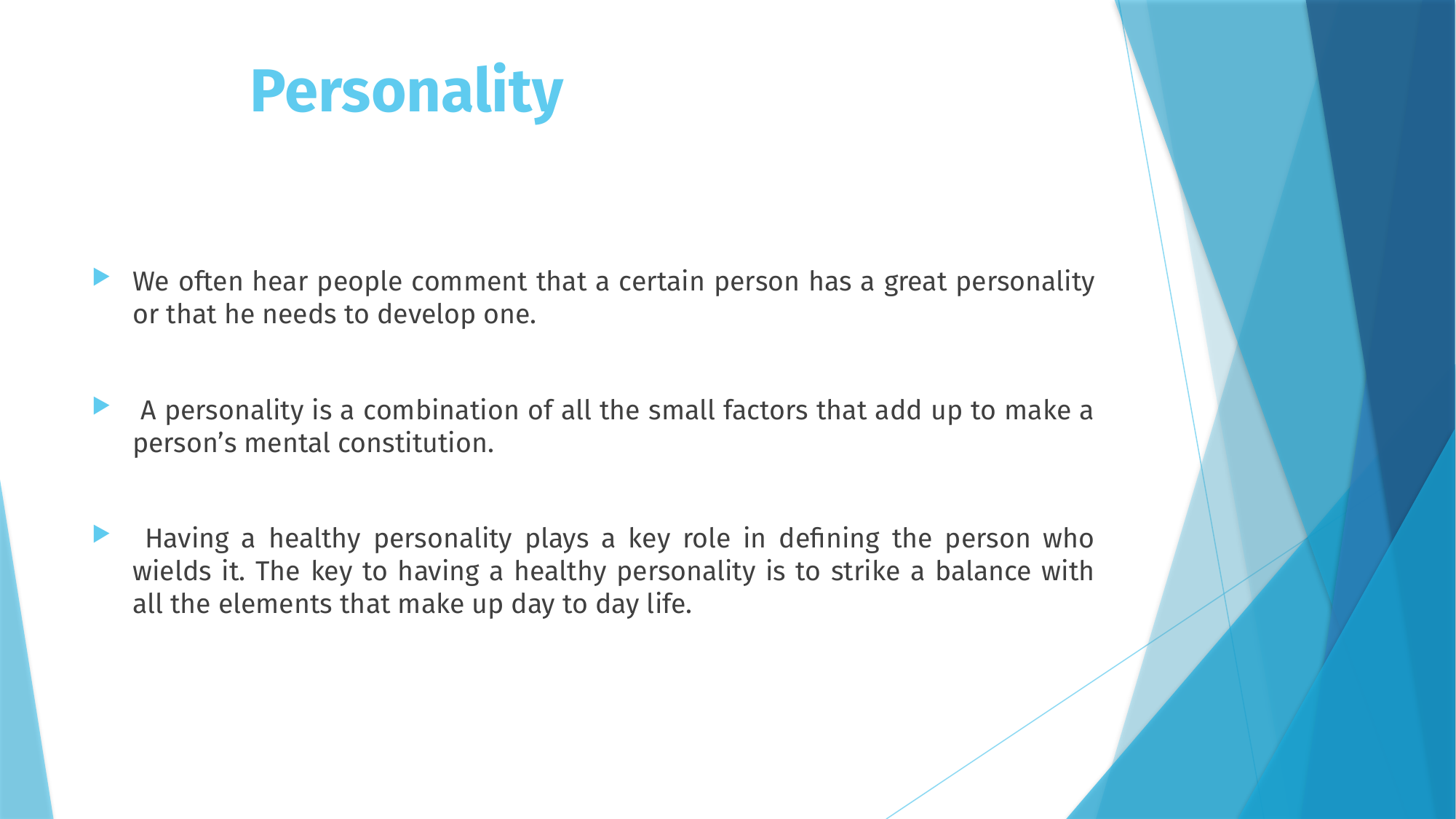

# Personality
We often hear people comment that a certain person has a great personality or that he needs to develop one.

 A personality is a combination of all the small factors that add up to make a person’s mental constitution.

 Having a healthy personality plays a key role in defining the person who wields it. The key to having a healthy personality is to strike a balance with all the elements that make up day to day life.